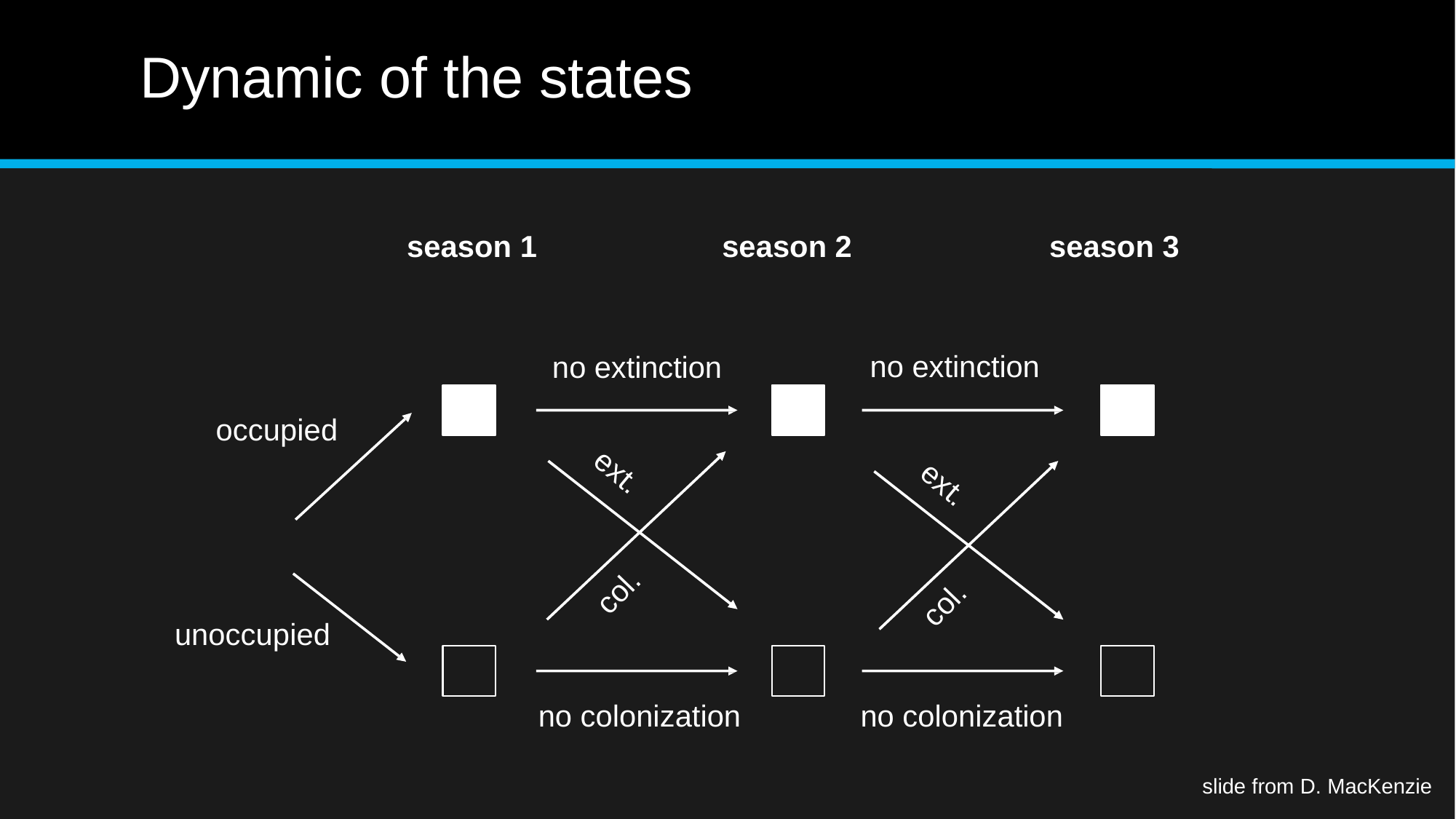

# Dynamic of the states
season 1
season 2
season 3
no extinction
no extinction

occupied

ext.

ext.

col.
col.
unoccupied

no colonization
no colonization
slide from D. MacKenzie